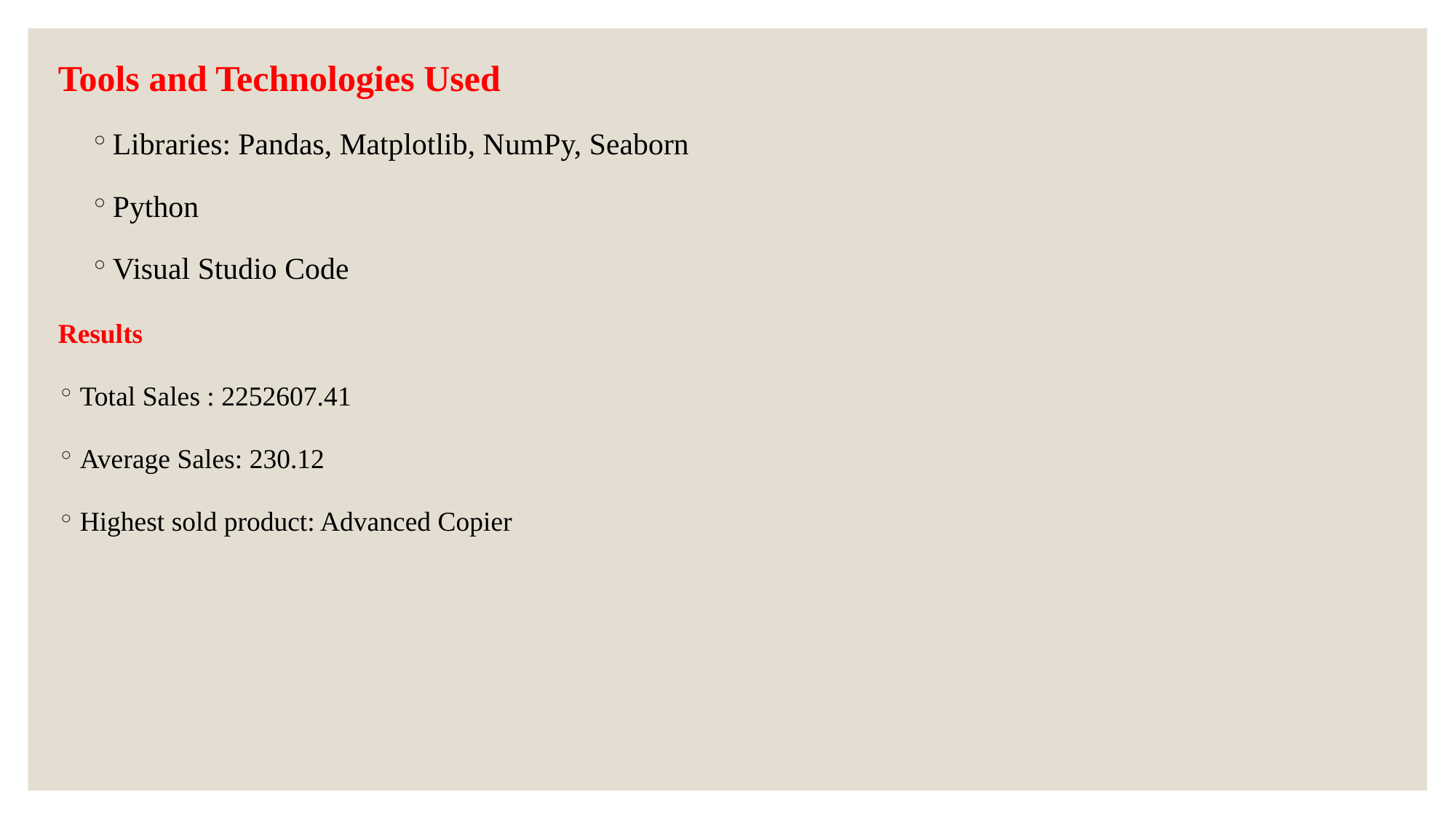

Tools and Technologies Used
Libraries: Pandas, Matplotlib, NumPy, Seaborn
Python
Visual Studio Code
Results
Total Sales : 2252607.41
Average Sales: 230.12
Highest sold product: Advanced Copier